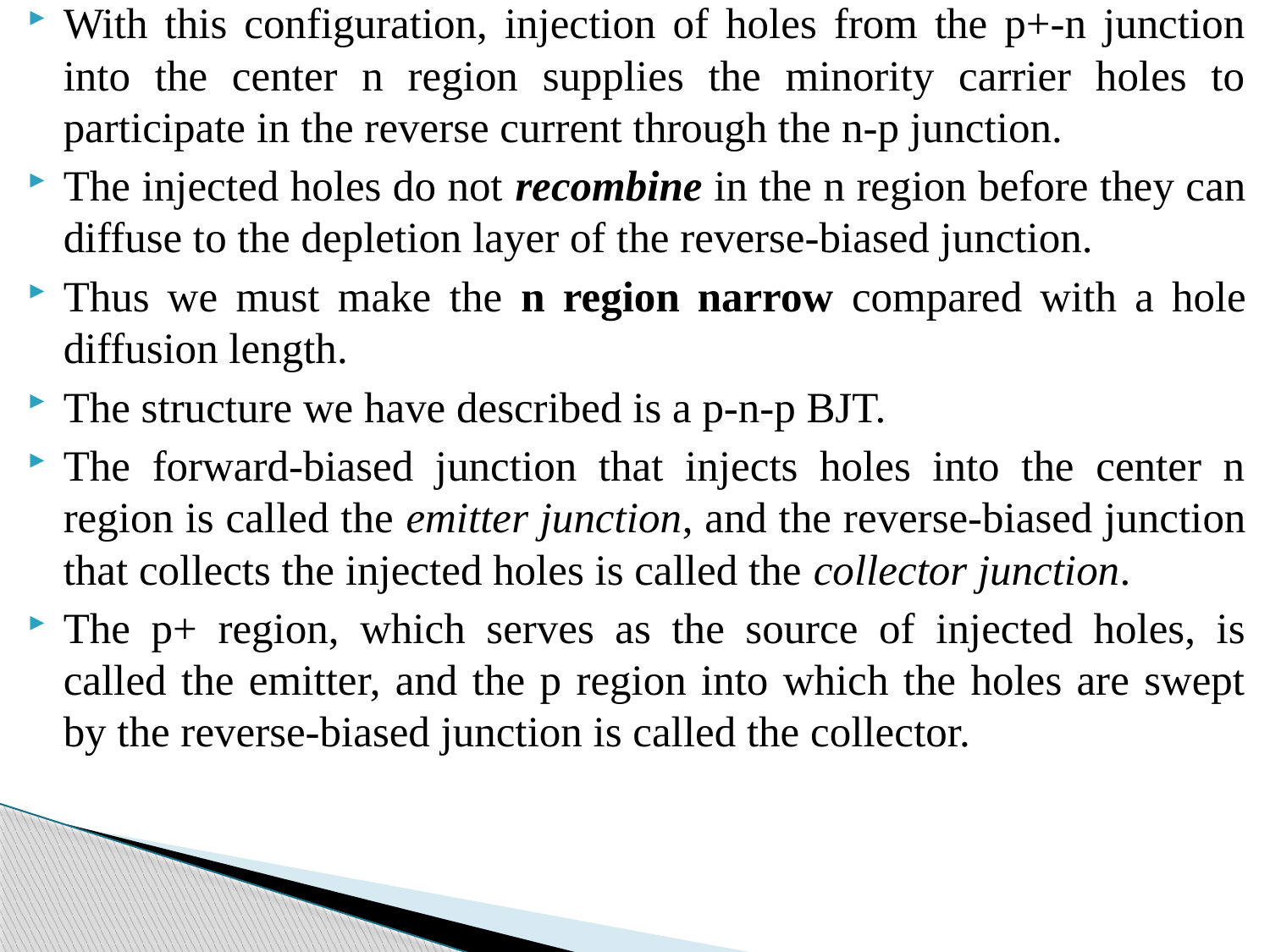

With this configuration, injection of holes from the p+-n junction into the center n region supplies the minority carrier holes to participate in the reverse current through the n-p junction.
The injected holes do not recombine in the n region before they can diffuse to the depletion layer of the reverse-biased junction.
Thus we must make the n region narrow compared with a hole diffusion length.
The structure we have described is a p-n-p BJT.
The forward-biased junction that injects holes into the center n region is called the emitter junction, and the reverse-biased junction that collects the injected holes is called the collector junction.
The p+ region, which serves as the source of injected holes, is called the emitter, and the p region into which the holes are swept by the reverse-biased junction is called the collector.